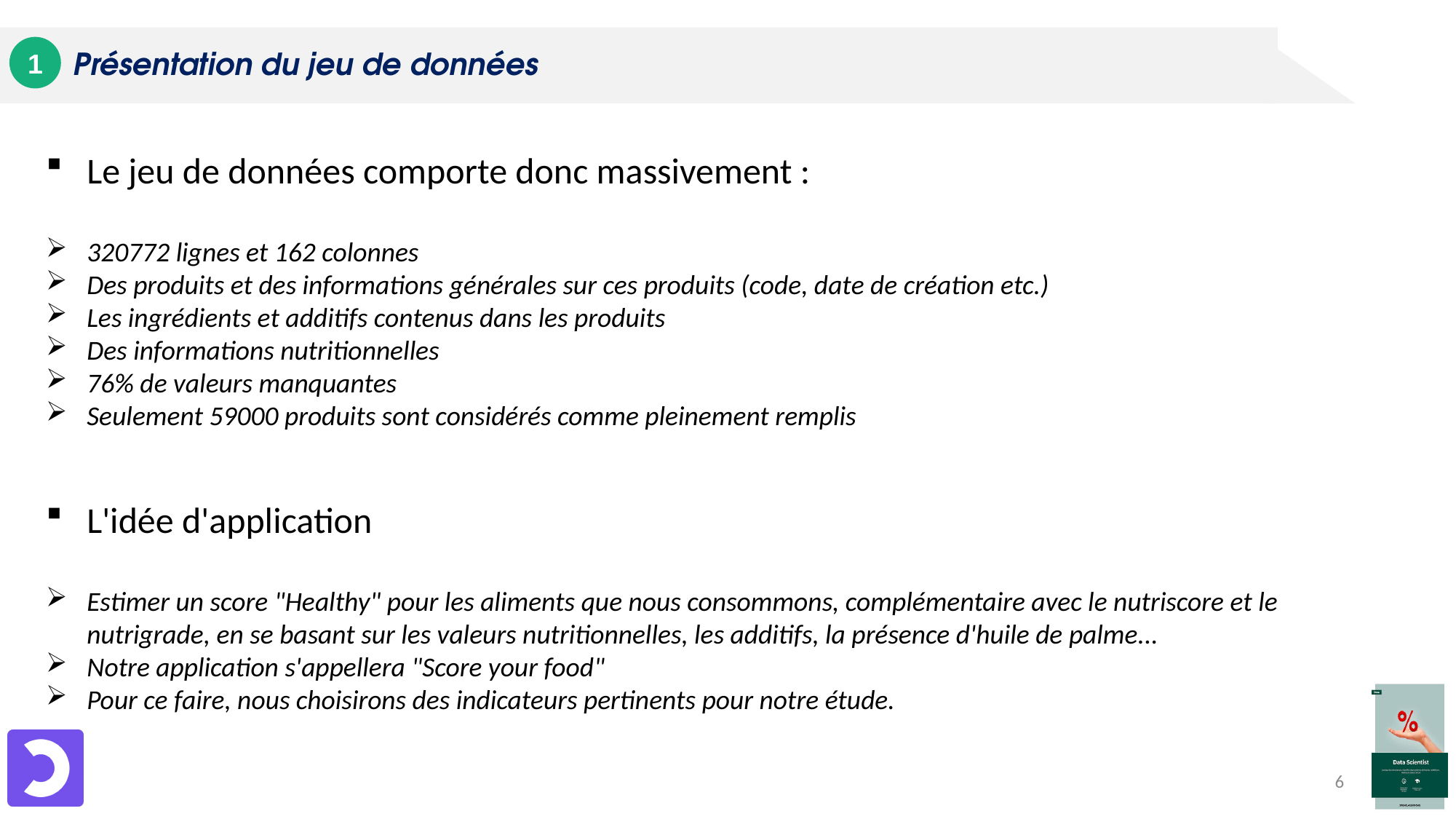

# Présentation du jeu de données
1

Le jeu de données comporte donc massivement :

320772 lignes et 162 colonnes
Des produits et des informations générales sur ces produits (code, date de création etc.)
Les ingrédients et additifs contenus dans les produits
Des informations nutritionnelles
76% de valeurs manquantes
Seulement 59000 produits sont considérés comme pleinement remplis

L'idée d'application

Estimer un score "Healthy" pour les aliments que nous consommons, complémentaire avec le nutriscore et le nutrigrade, en se basant sur les valeurs nutritionnelles, les additifs, la présence d'huile de palme...
Notre application s'appellera "Score your food"
Pour ce faire, nous choisirons des indicateurs pertinents pour notre étude.